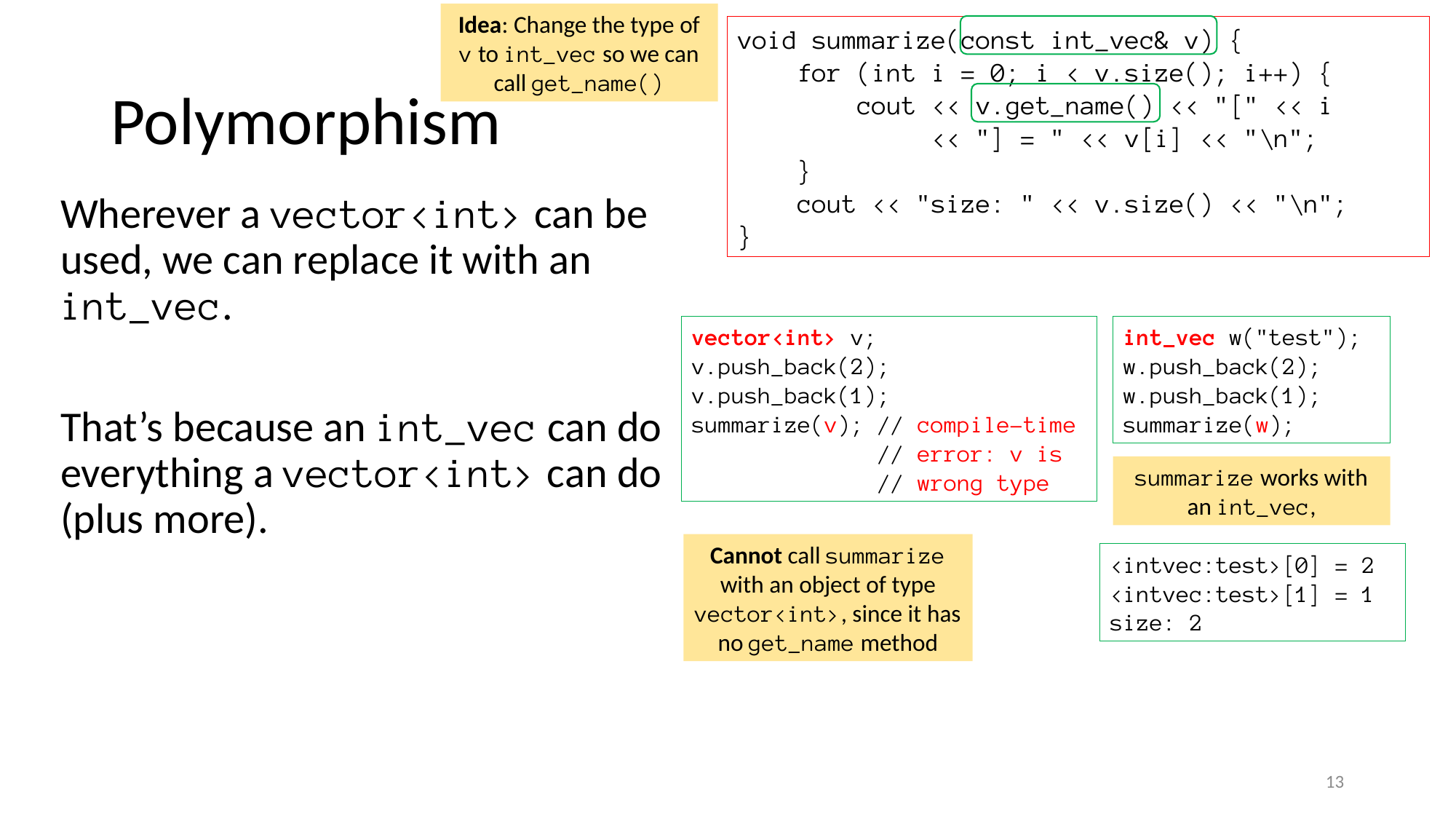

Idea: Change the type of v to int_vec so we can call get_name()

void summarize(const int_vec& v) {
    for (int i = 0; i < v.size(); i++) {
        cout << v.get_name() << "[" << i
             << "] = " << v[i] << "\n";
    }
    cout << "size: " << v.size() << "\n";
}
# Polymorphism

Wherever a vector<int> can be used, we can replace it with an int_vec.

That’s because an int_vec can do everything a vector<int> can do (plus more).
vector<int> v;
v.push_back(2);
v.push_back(1);
summarize(v); // compile-time
              // error: v is
              // wrong type
int_vec w("test");
w.push_back(2);
w.push_back(1);
summarize(w);
summarize works with an int_vec,
Cannot call summarize with an object of type vector<int>, since it has no get_name method
<intvec:test>[0] = 2
<intvec:test>[1] = 1
size: 2
13